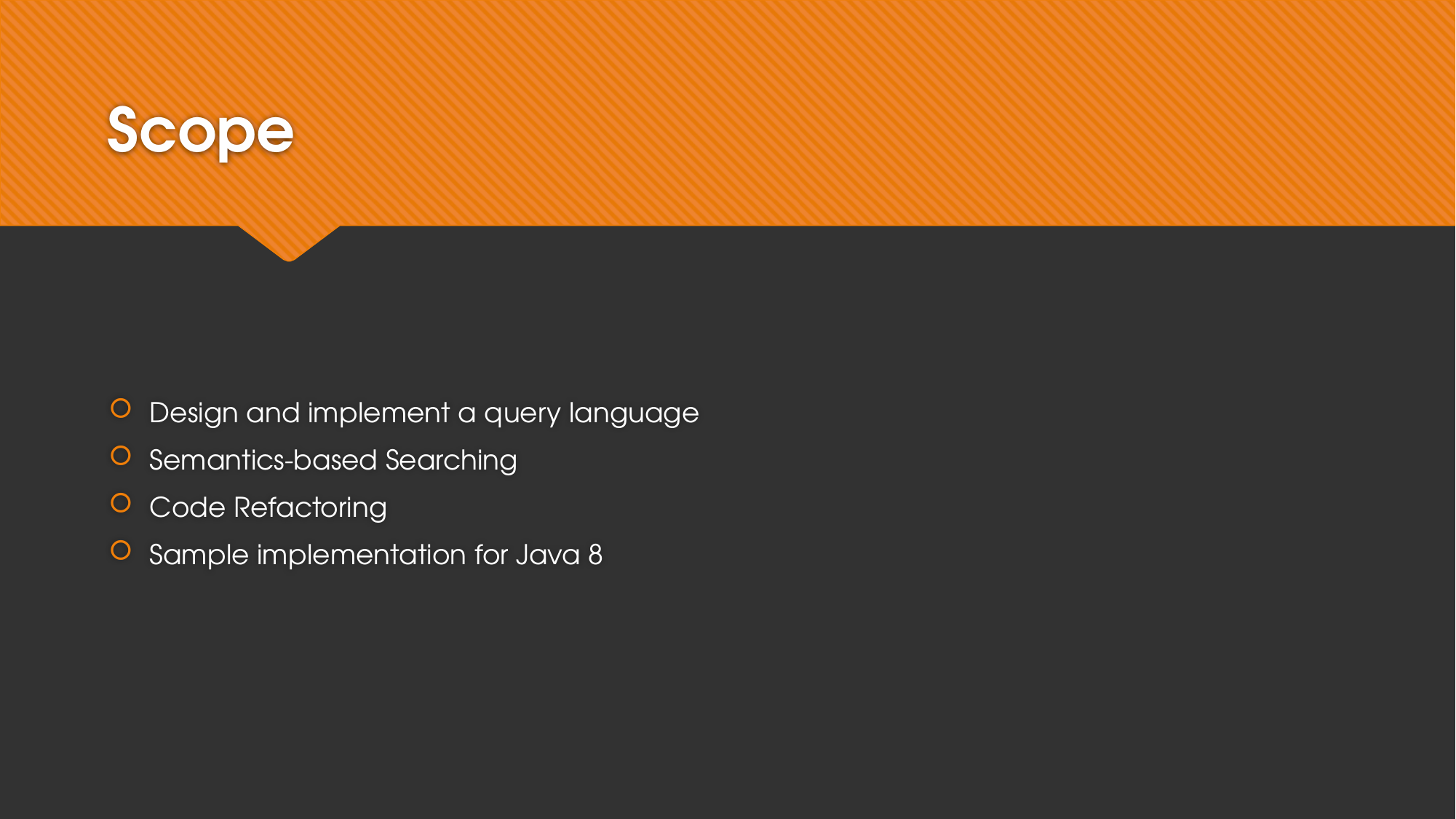

# Scope
Design and implement a query language
Semantics-based Searching
Code Refactoring
Sample implementation for Java 8